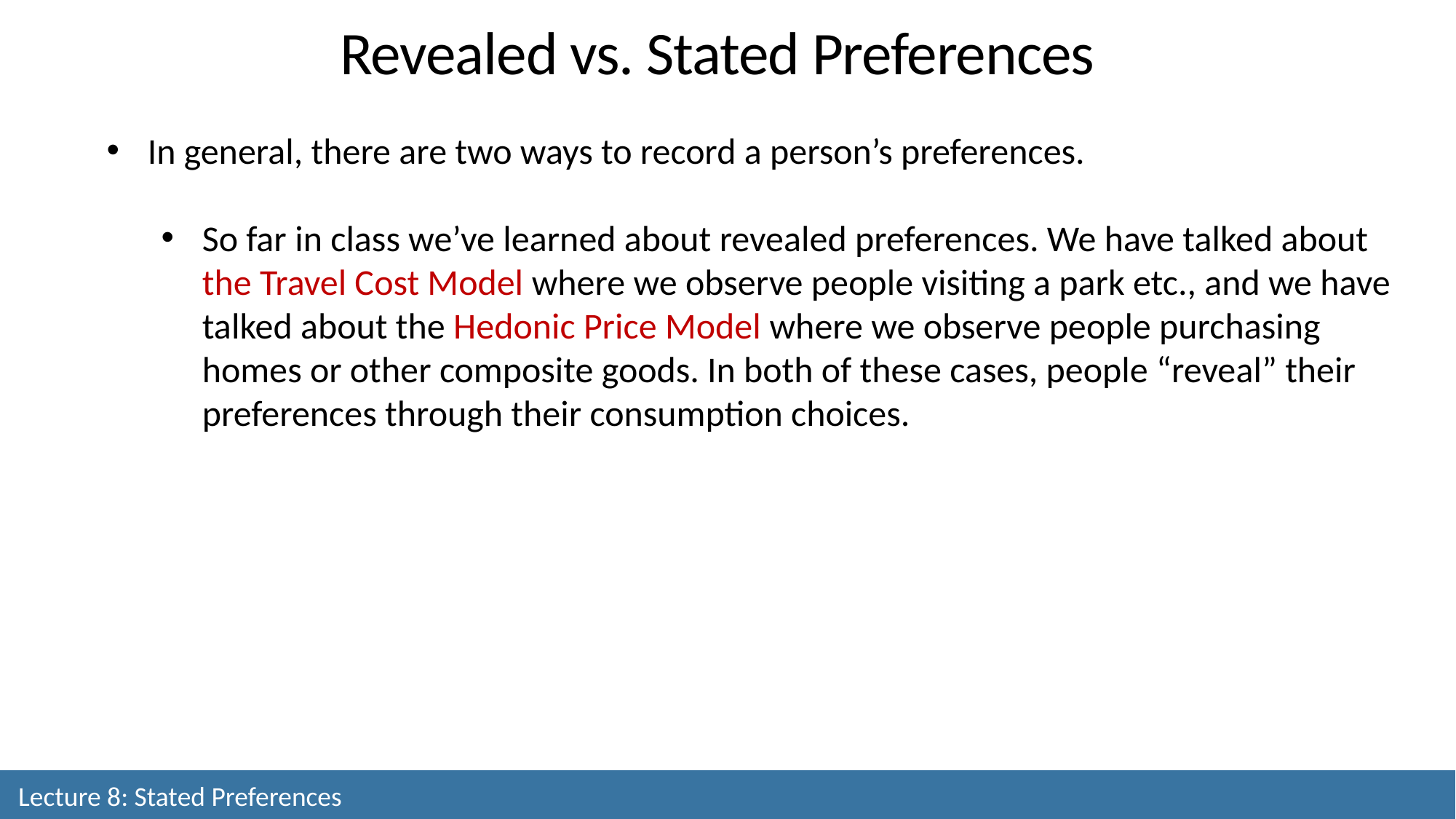

Revealed vs. Stated Preferences
In general, there are two ways to record a person’s preferences.

So far in class we’ve learned about revealed preferences. We have talked about the Travel Cost Model where we observe people visiting a park etc., and we have talked about the Hedonic Price Model where we observe people purchasing homes or other composite goods. In both of these cases, people “reveal” their preferences through their consumption choices.

However, what about cases where people might have preferences for something, but it’s not possible for them to “reveal” them through conventional markets?

By constructing a hypothetical market, researchers can observe people making decisions or “stating” what they would choose if presented the opportunity in the real world.